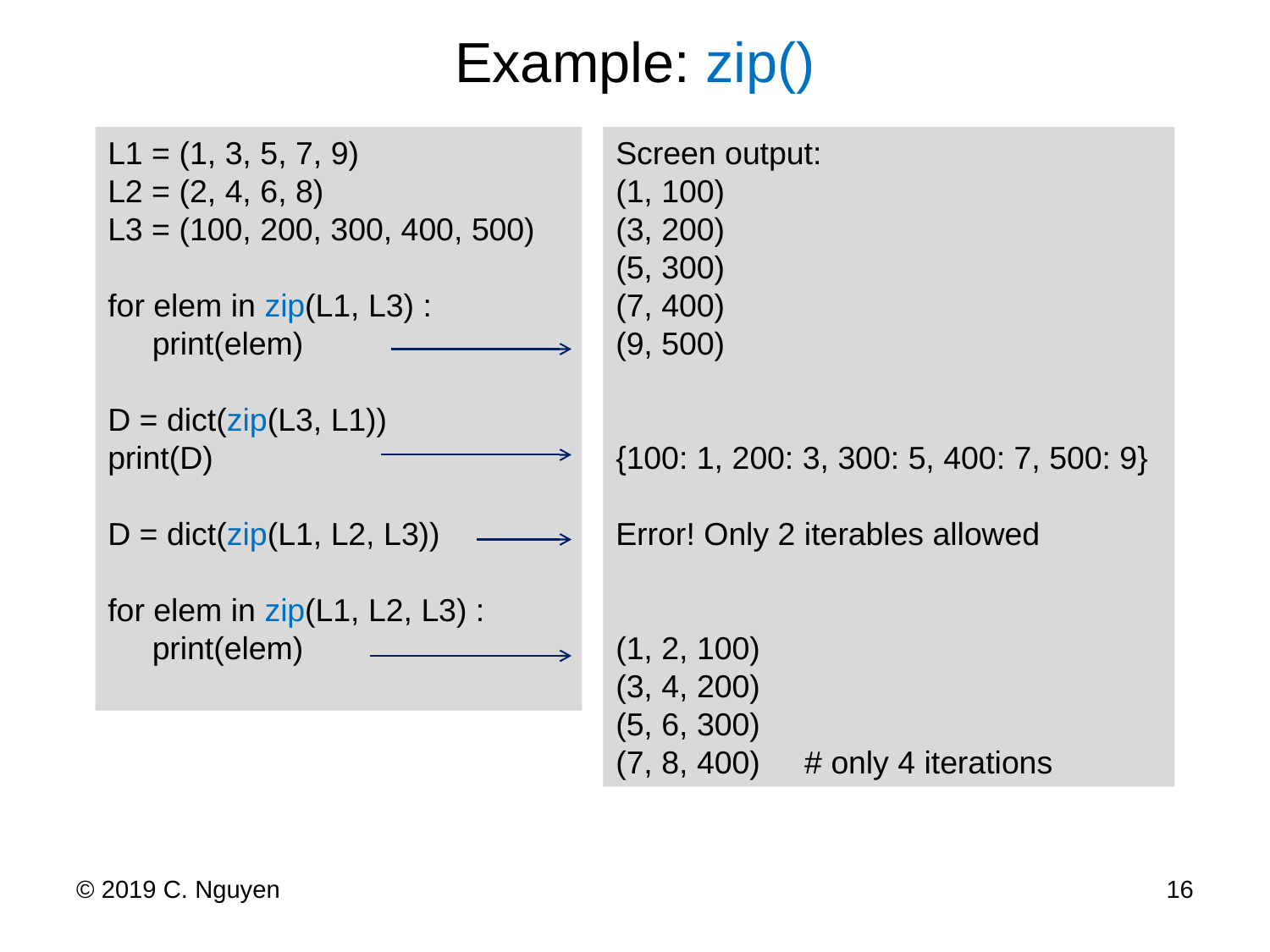

# Example: zip()

L1 = (1, 3, 5, 7, 9)
L2 = (2, 4, 6, 8)
L3 = (100, 200, 300, 400, 500)

for elem in zip(L1, L3) :
     print(elem)

D = dict(zip(L3, L1))
print(D)

D = dict(zip(L1, L2, L3))

for elem in zip(L1, L2, L3) :
     print(elem)

Screen output:
(1, 100)
(3, 200)
(5, 300)
(7, 400)
(9, 500)

{100: 1, 200: 3, 300: 5, 400: 7, 500: 9}

Error! Only 2 iterables allowed

(1, 2, 100)
(3, 4, 200)
(5, 6, 300)
(7, 8, 400)     # only 4 iterations
© 2019 C. Nguyen
16